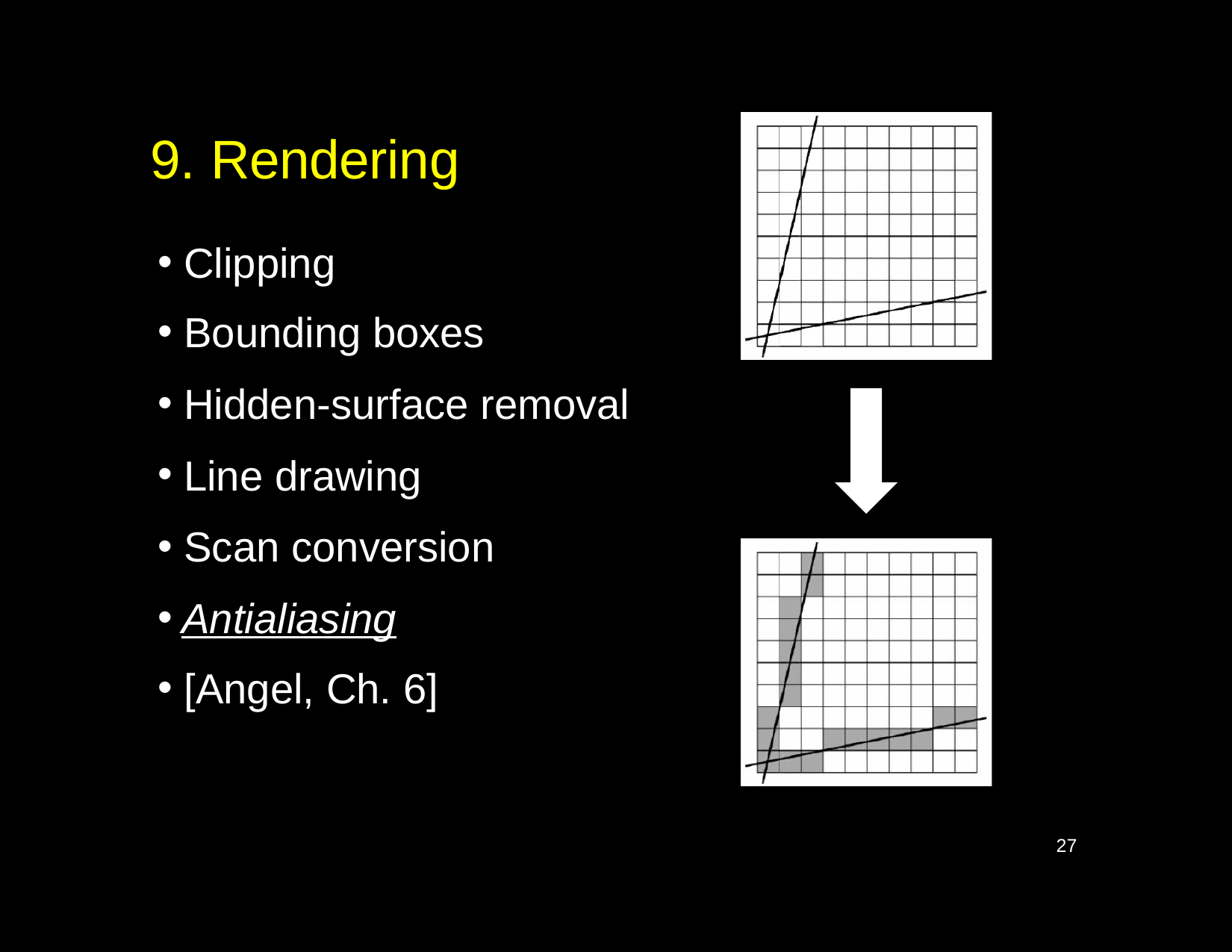

# 9. Rendering
Clipping
Bounding boxes
Hidden-surface removal
Line drawing
Scan conversion
Antialiasing
[Angel, Ch. 6]

27